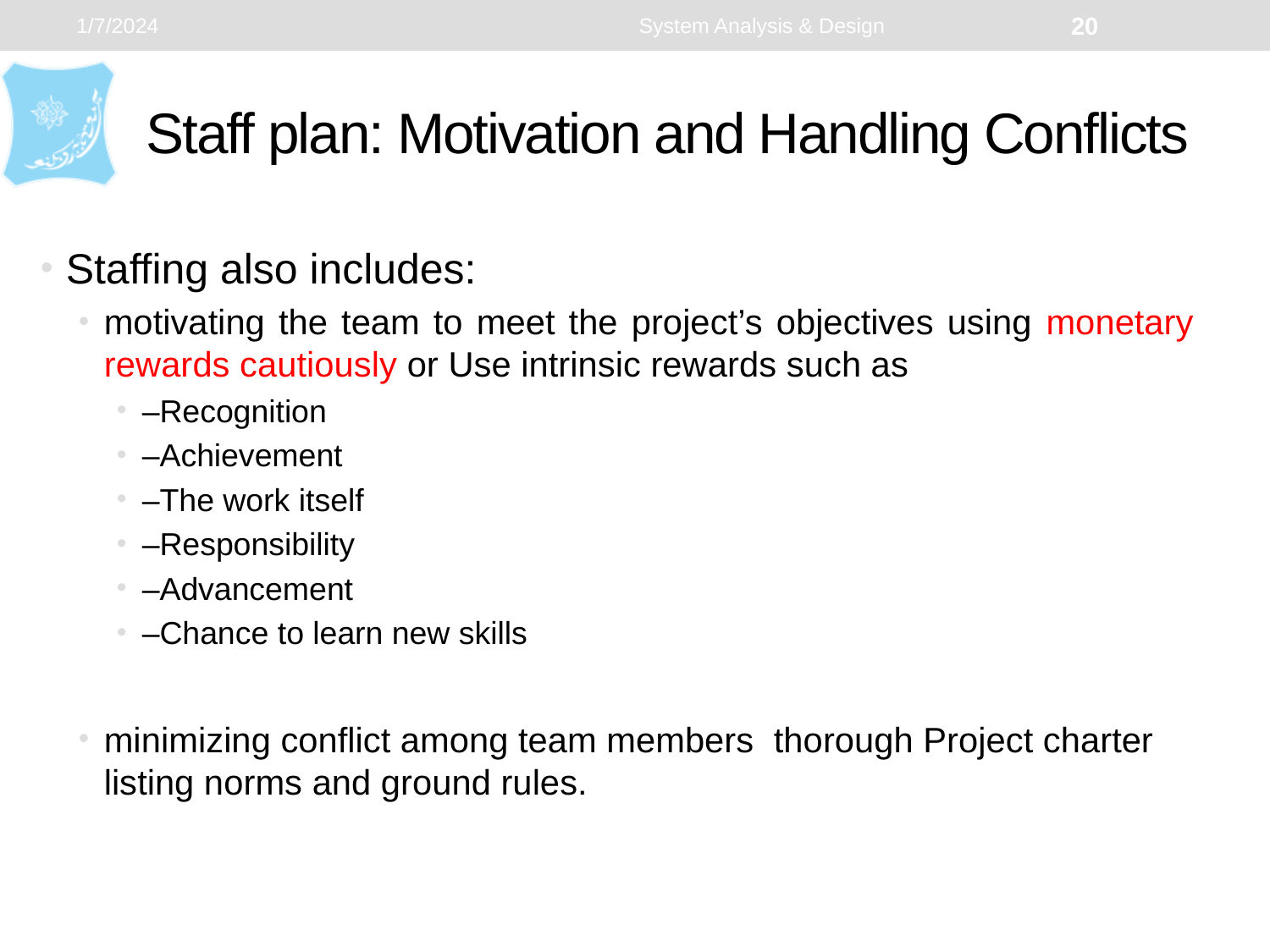

1/7/2024
System Analysis & Design
20
# Staff plan: Motivation and Handling Conflicts
Staffing also includes:
motivating the team to meet the project’s objectives using monetary rewards cautiously or Use intrinsic rewards such as
–Recognition
–Achievement
–The work itself
–Responsibility
–Advancement
–Chance to learn new skills

minimizing conflict among team members  thorough Project charter listing norms and ground rules.